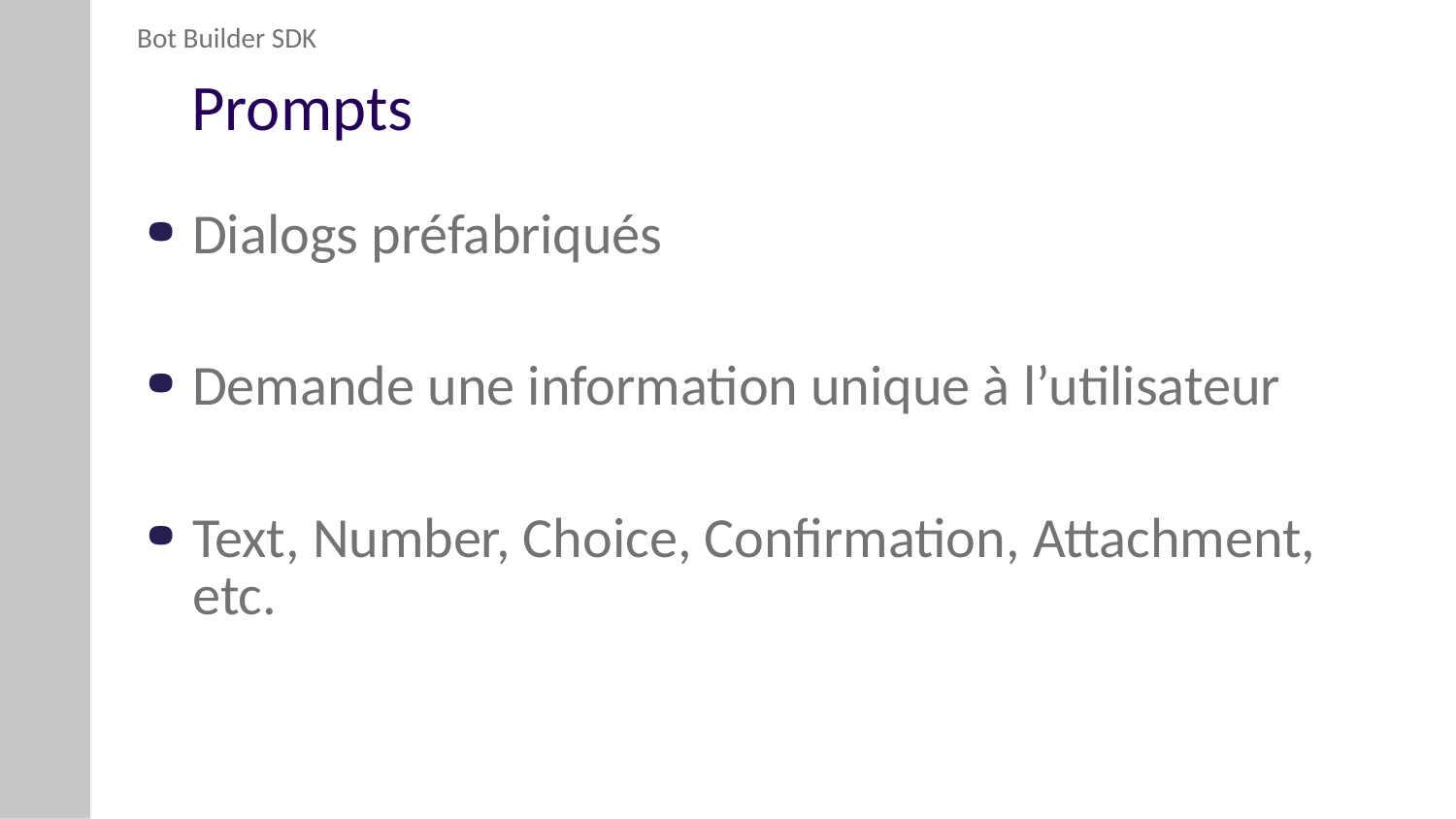

Bot Builder SDK
# Prompts
Dialogs préfabriqués

Demande une information unique à l’utilisateur

Text, Number, Choice, Confirmation, Attachment, etc.